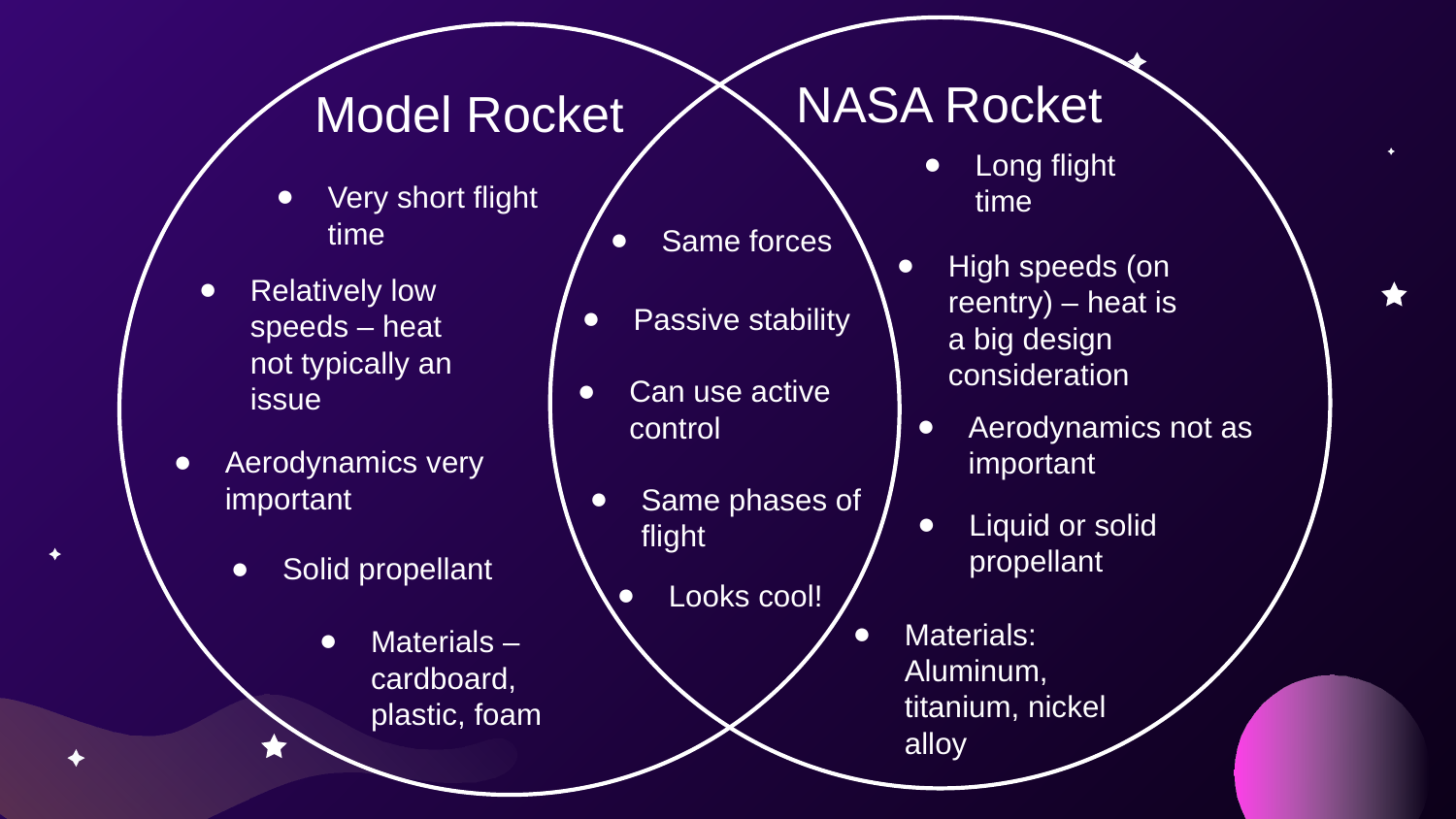

NASA Rocket
Model Rocket
Long flight time

Very short flight time

Same forces

High speeds (on reentry) – heat is a big design consideration
Relatively low speeds – heat not typically an issue
Passive stability
Can use active control
Aerodynamics not as important
Aerodynamics very important
Same phases of flight
Liquid or solid propellant
Solid propellant
Looks cool!
Materials: Aluminum, titanium, nickel alloy
Materials – cardboard, plastic, foam